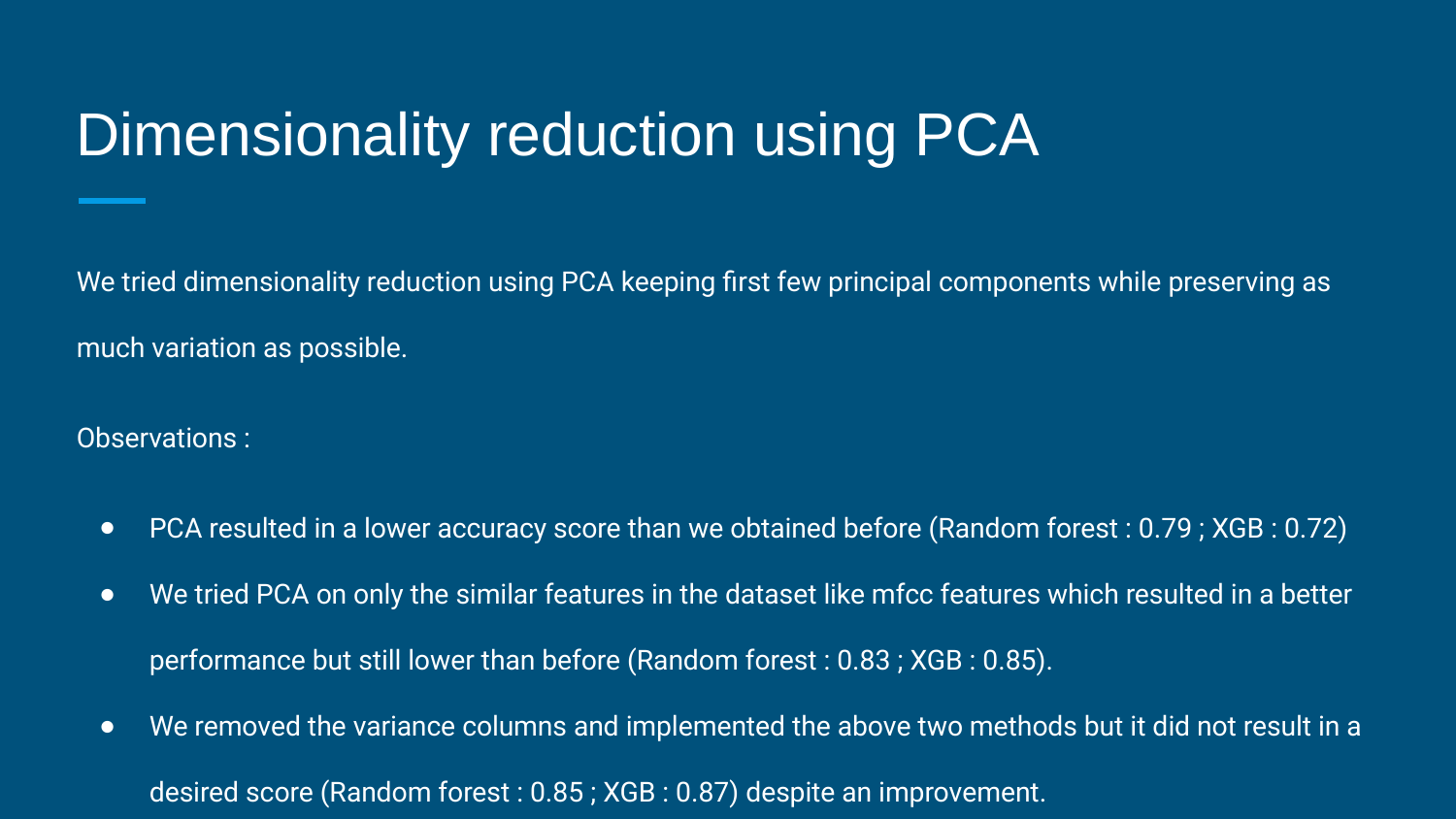

# Dimensionality reduction using PCA
We tried dimensionality reduction using PCA keeping first few principal components while preserving as much variation as possible.
Observations :
PCA resulted in a lower accuracy score than we obtained before (Random forest : 0.79 ; XGB : 0.72)
We tried PCA on only the similar features in the dataset like mfcc features which resulted in a better performance but still lower than before (Random forest : 0.83 ; XGB : 0.85).
We removed the variance columns and implemented the above two methods but it did not result in a desired score (Random forest : 0.85 ; XGB : 0.87) despite an improvement.